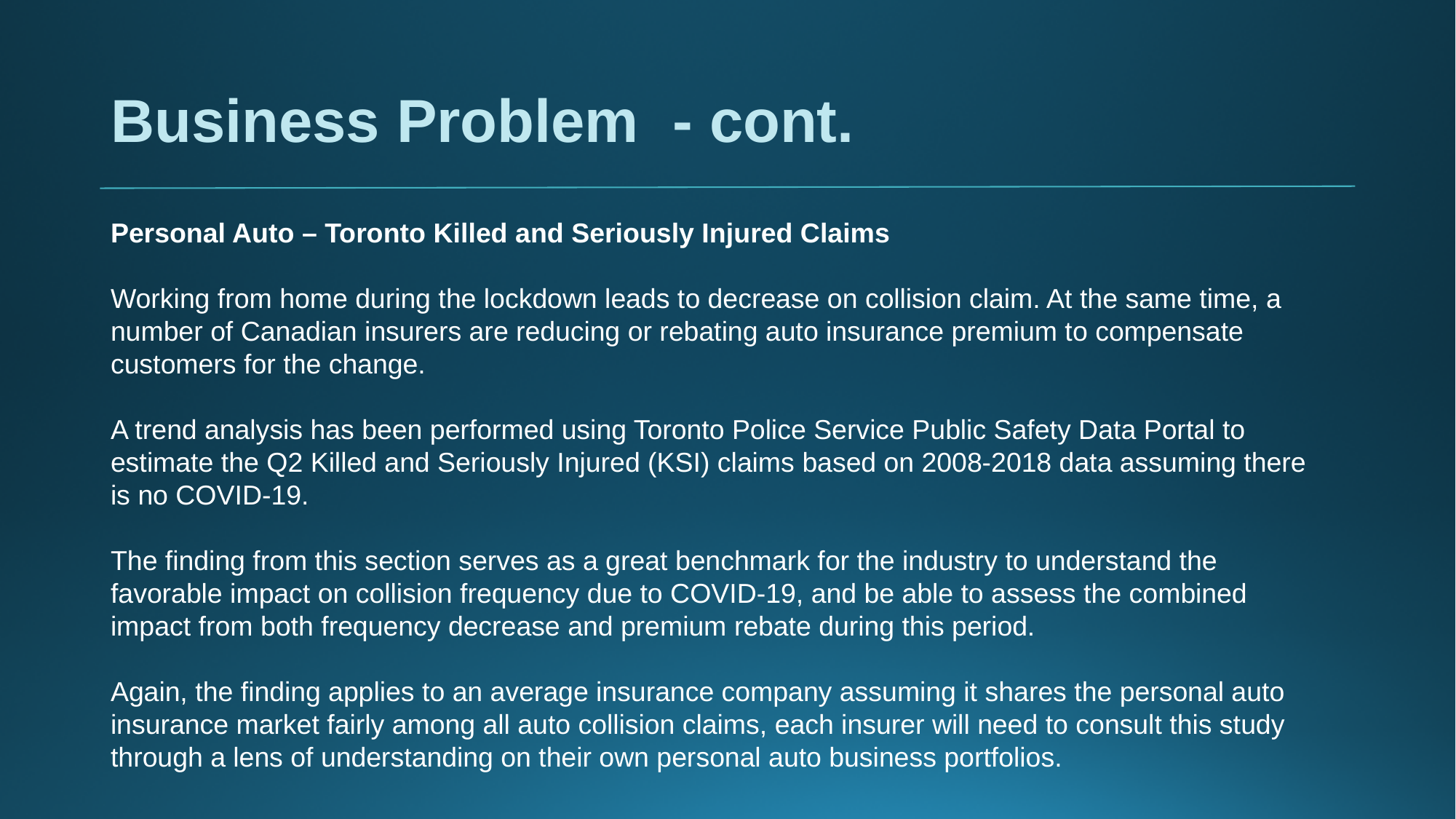

# Business Problem  - cont.
Personal Auto – Toronto Killed and Seriously Injured Claims

Working from home during the lockdown leads to decrease on collision claim. At the same time, a number of Canadian insurers are reducing or rebating auto insurance premium to compensate customers for the change.

A trend analysis has been performed using Toronto Police Service Public Safety Data Portal to estimate the Q2 Killed and Seriously Injured (KSI) claims based on 2008-2018 data assuming there is no COVID-19.

The finding from this section serves as a great benchmark for the industry to understand the favorable impact on collision frequency due to COVID-19, and be able to assess the combined impact from both frequency decrease and premium rebate during this period.

Again, the finding applies to an average insurance company assuming it shares the personal auto insurance market fairly among all auto collision claims, each insurer will need to consult this study through a lens of understanding on their own personal auto business portfolios.